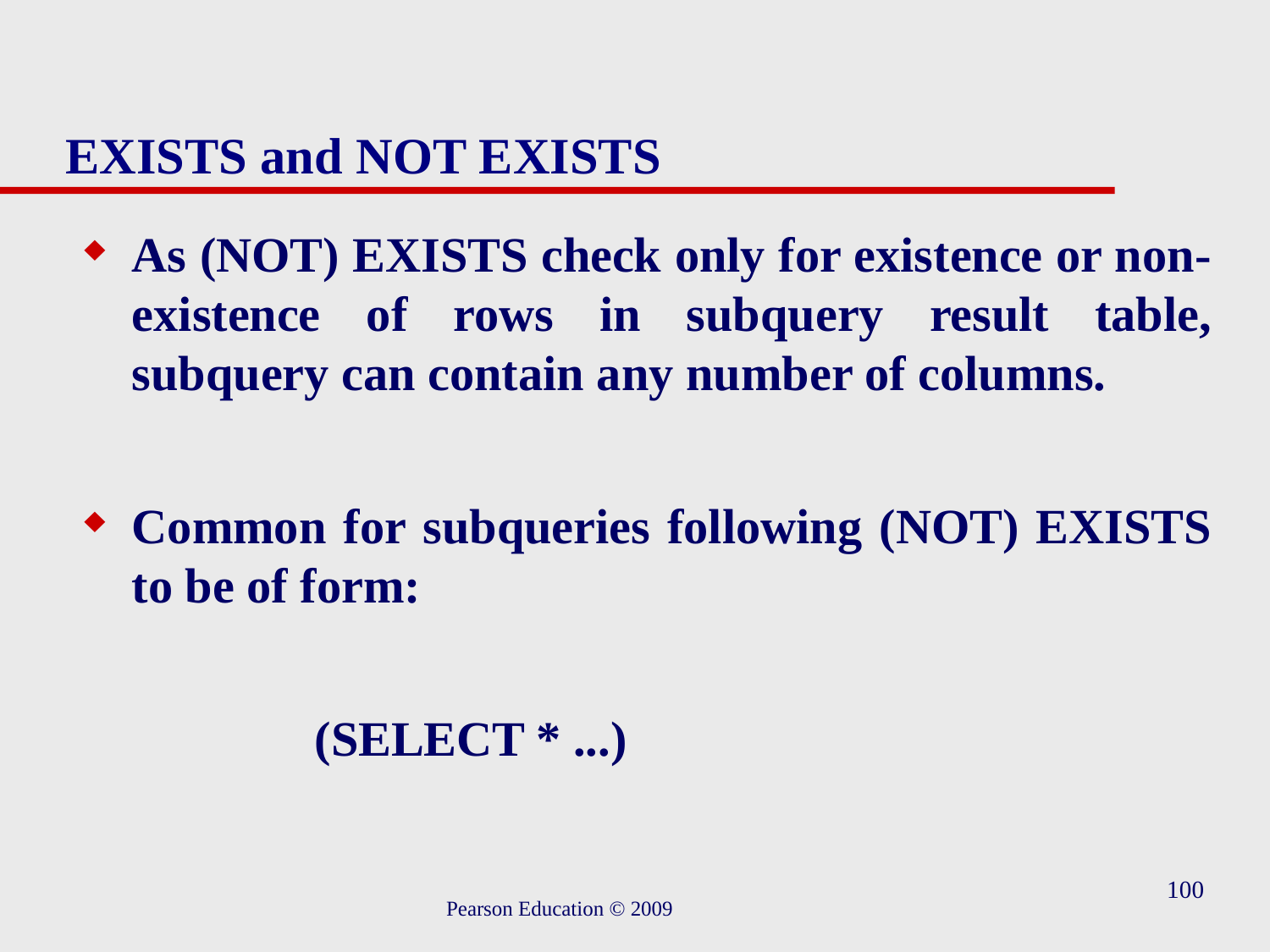

# EXISTS and NOT EXISTS
As (NOT) EXISTS check only for existence or non-existence of rows in subquery result table, subquery can contain any number of columns.

Common for subqueries following (NOT) EXISTS to be of form:

		(SELECT * ...)
100
Pearson Education © 2009